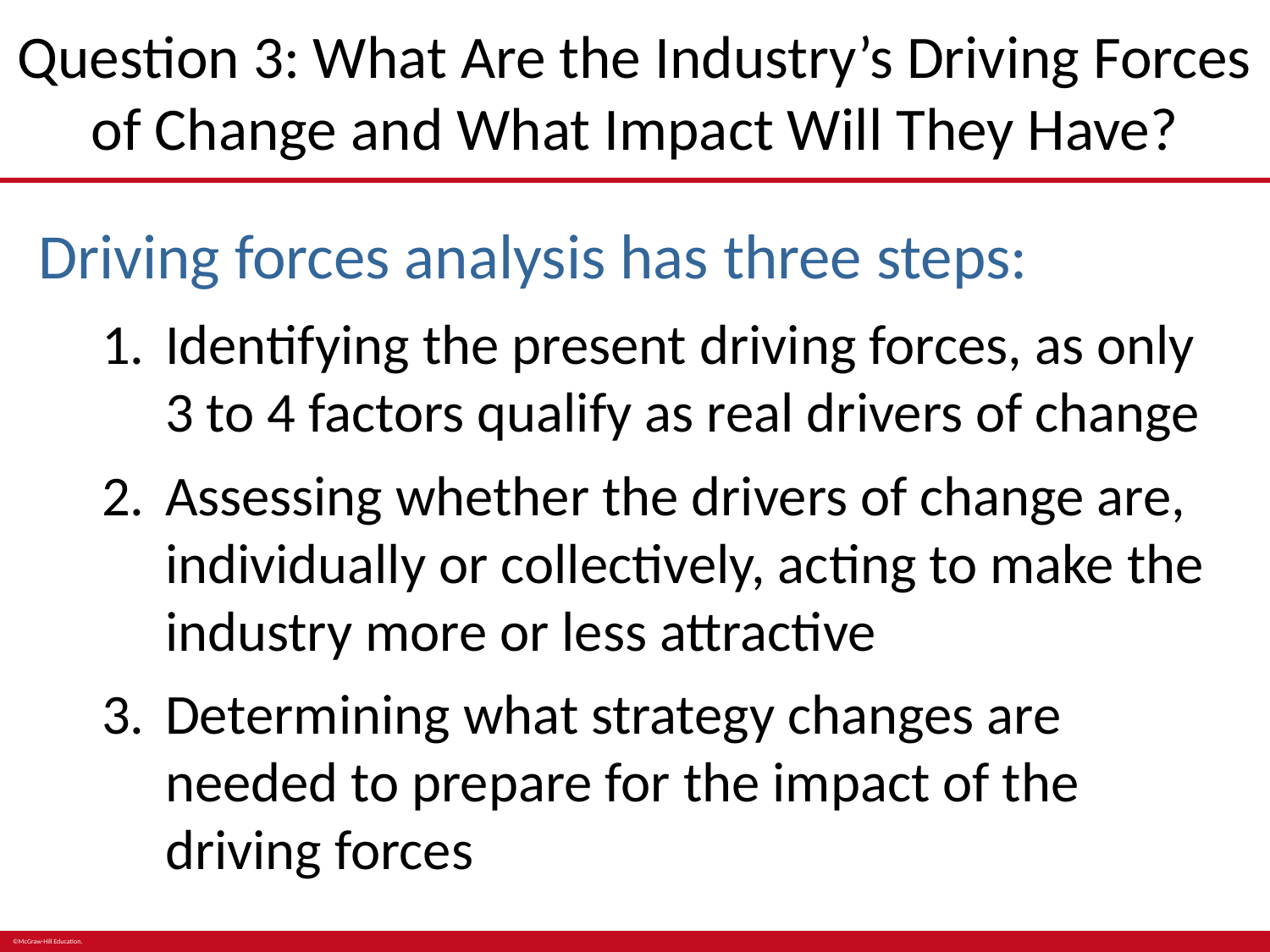

# Question 3: What Are the Industry’s Driving Forces of Change and What Impact Will They Have?
Driving forces analysis has three steps:
Identifying the present driving forces, as only 3 to 4 factors qualify as real drivers of change
Assessing whether the drivers of change are, individually or collectively, acting to make the industry more or less attractive
Determining what strategy changes are needed to prepare for the impact of the driving forces